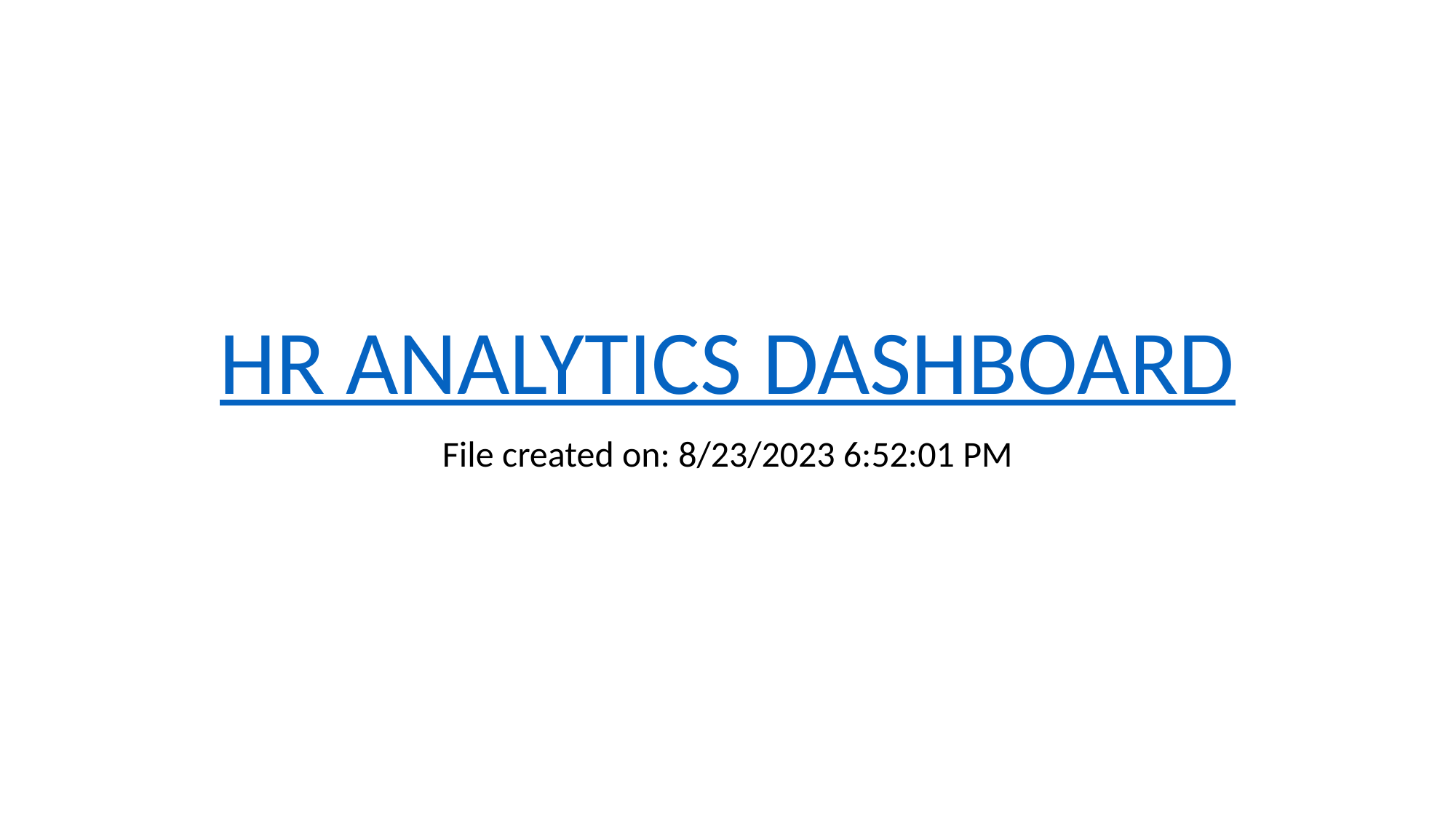

# HR ANALYTICS DASHBOARD
File created on: 8/23/2023 6:52:01 PM